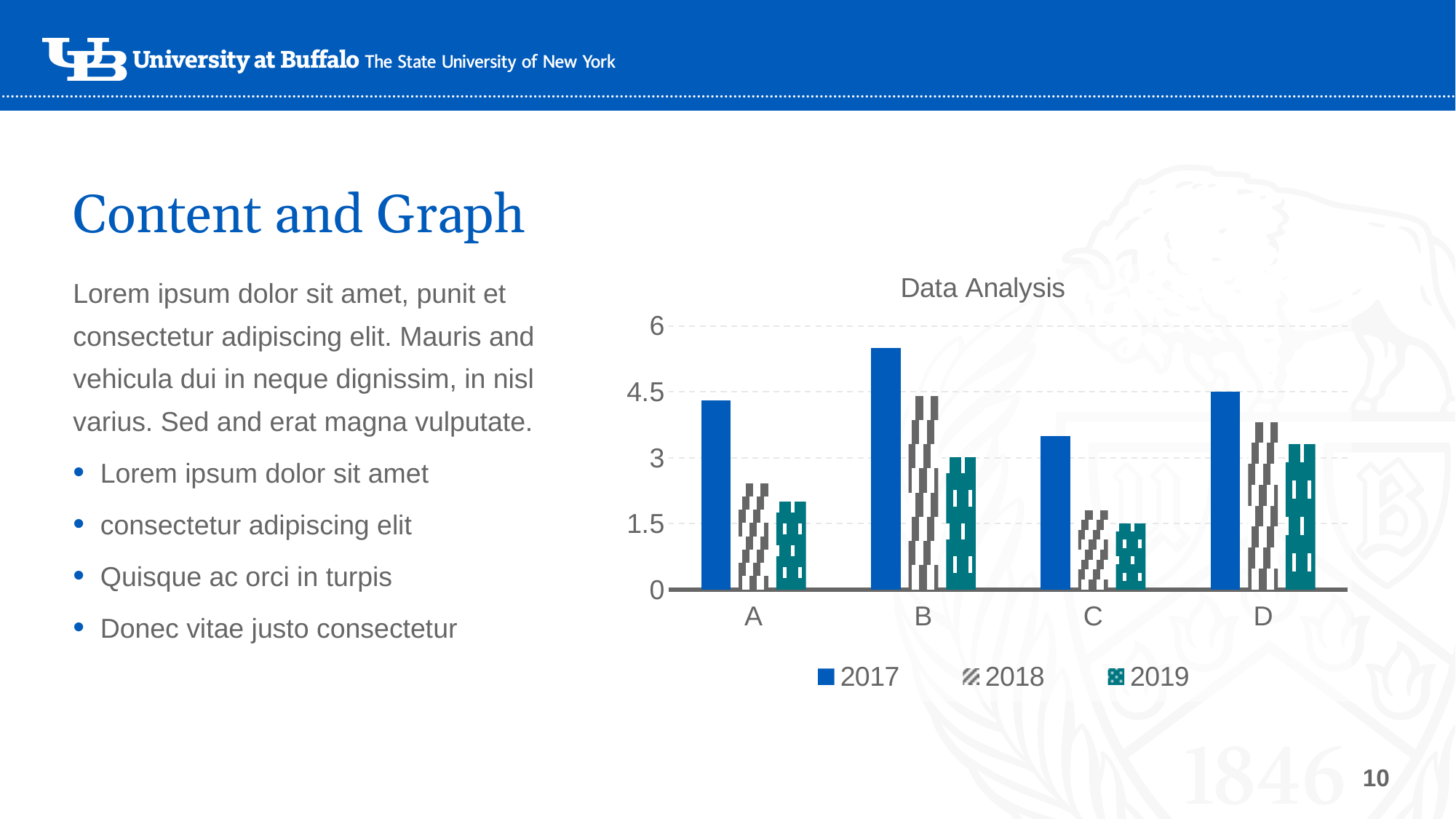

# Content and Graph
Lorem ipsum dolor sit amet, punit et consectetur adipiscing elit. Mauris and vehicula dui in neque dignissim, in nisl varius. Sed and erat magna vulputate.
Lorem ipsum dolor sit amet
consectetur adipiscing elit
Quisque ac orci in turpis
Donec vitae justo consectetur

### Chart: Data Analysis

| Category | 2017 | 2018 | 2019 |
|---|---|---|---|
| A | 4.3 | 2.4 | 2.0 |
| B | 5.5 | 4.4 | 3.0 |
| C | 3.5 | 1.8 | 1.5 |
| D | 4.5 | 3.8 | 3.3 |
10